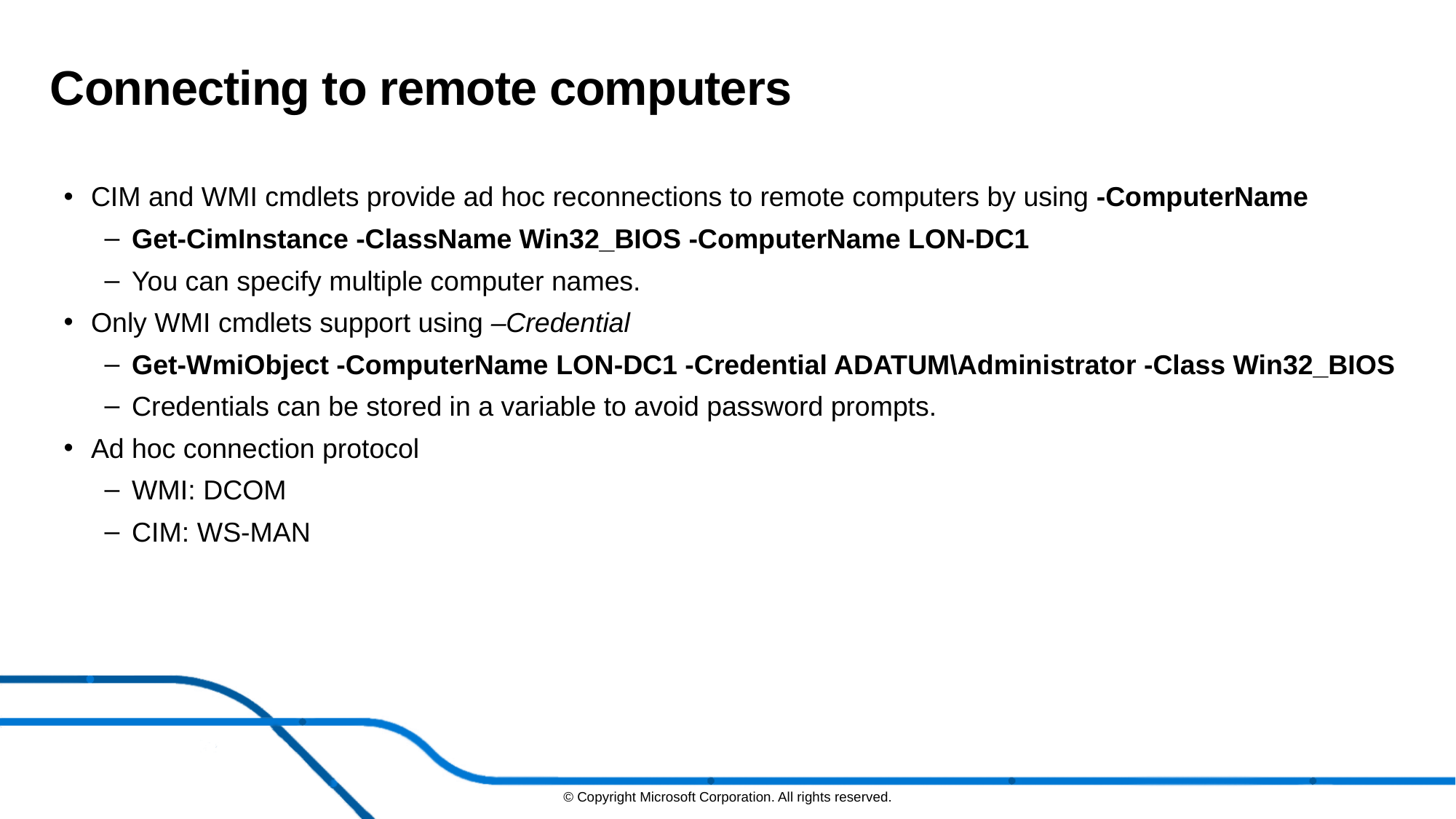

# Connecting to remote computers
CIM and WMI cmdlets provide ad hoc reconnections to remote computers by using -ComputerName
Get-CimInstance -ClassName Win32_BIOS -ComputerName LON-DC1
You can specify multiple computer names.
Only WMI cmdlets support using –Credential
Get-WmiObject -ComputerName LON-DC1 -Credential ADATUM\Administrator -Class Win32_BIOS
Credentials can be stored in a variable to avoid password prompts.
Ad hoc connection protocol
WMI: DCOM
CIM: WS-MAN